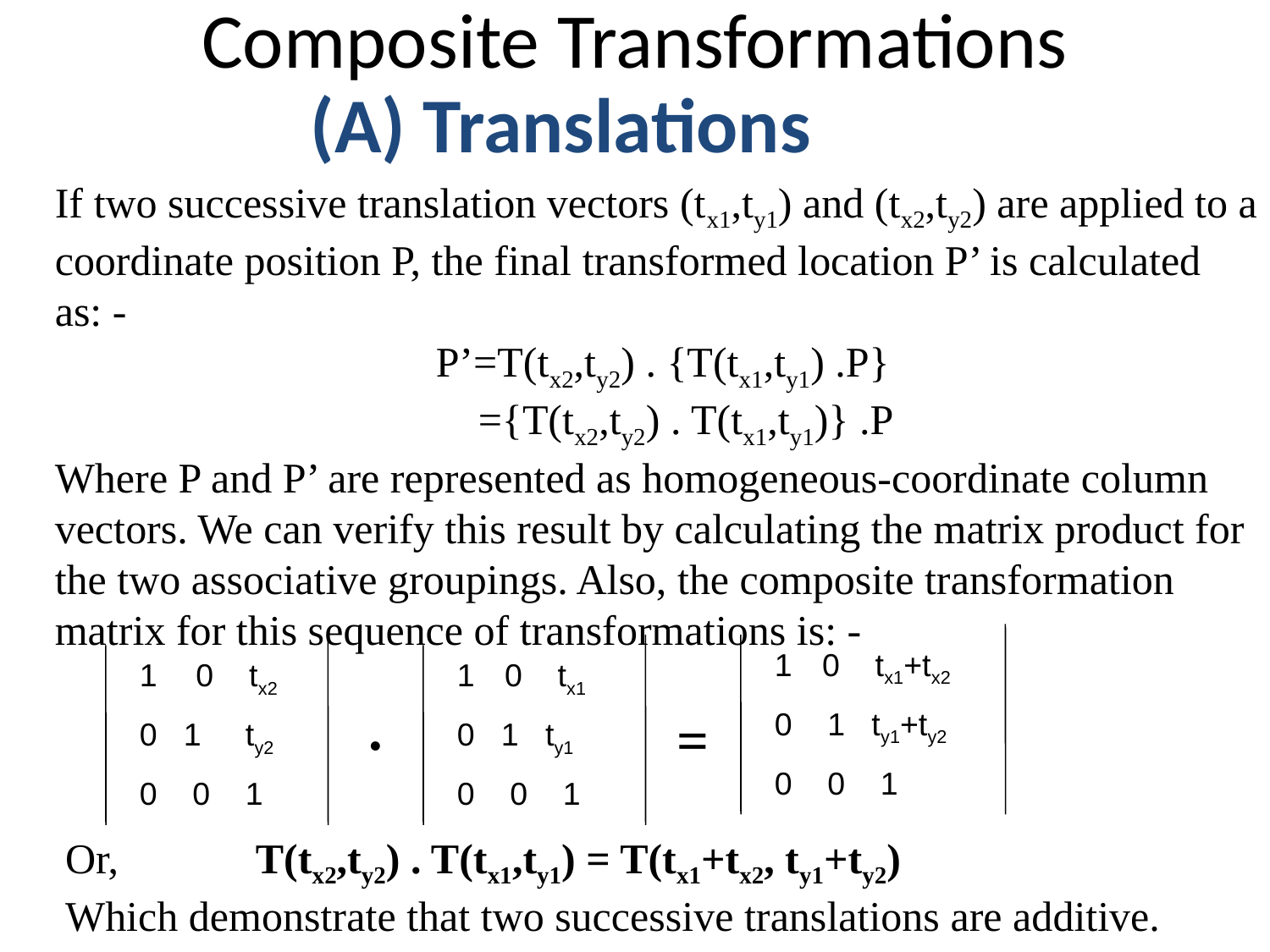

# Composite Transformations
(A) Translations
If two successive translation vectors (tx1,ty1) and (tx2,ty2) are applied to a coordinate position P, the final transformed location P’ is calculated as: -
			P’=T(tx2,ty2) . {T(tx1,ty1) .P}
			    ={T(tx2,ty2) . T(tx1,ty1)} .P
Where P and P’ are represented as homogeneous-coordinate column vectors. We can verify this result by calculating the matrix product for the two associative groupings. Also, the composite transformation matrix for this sequence of transformations is: -

0    tx1+tx2
0    1   ty1+ty2
0    0    1

1	 0    tx2
0   1     ty2
0    0    1
0    tx1
0   1   ty1
0    0    1
.
=
Or,             T(tx2,ty2) . T(tx1,ty1) = T(tx1+tx2, ty1+ty2)
Which demonstrate that two successive translations are additive.